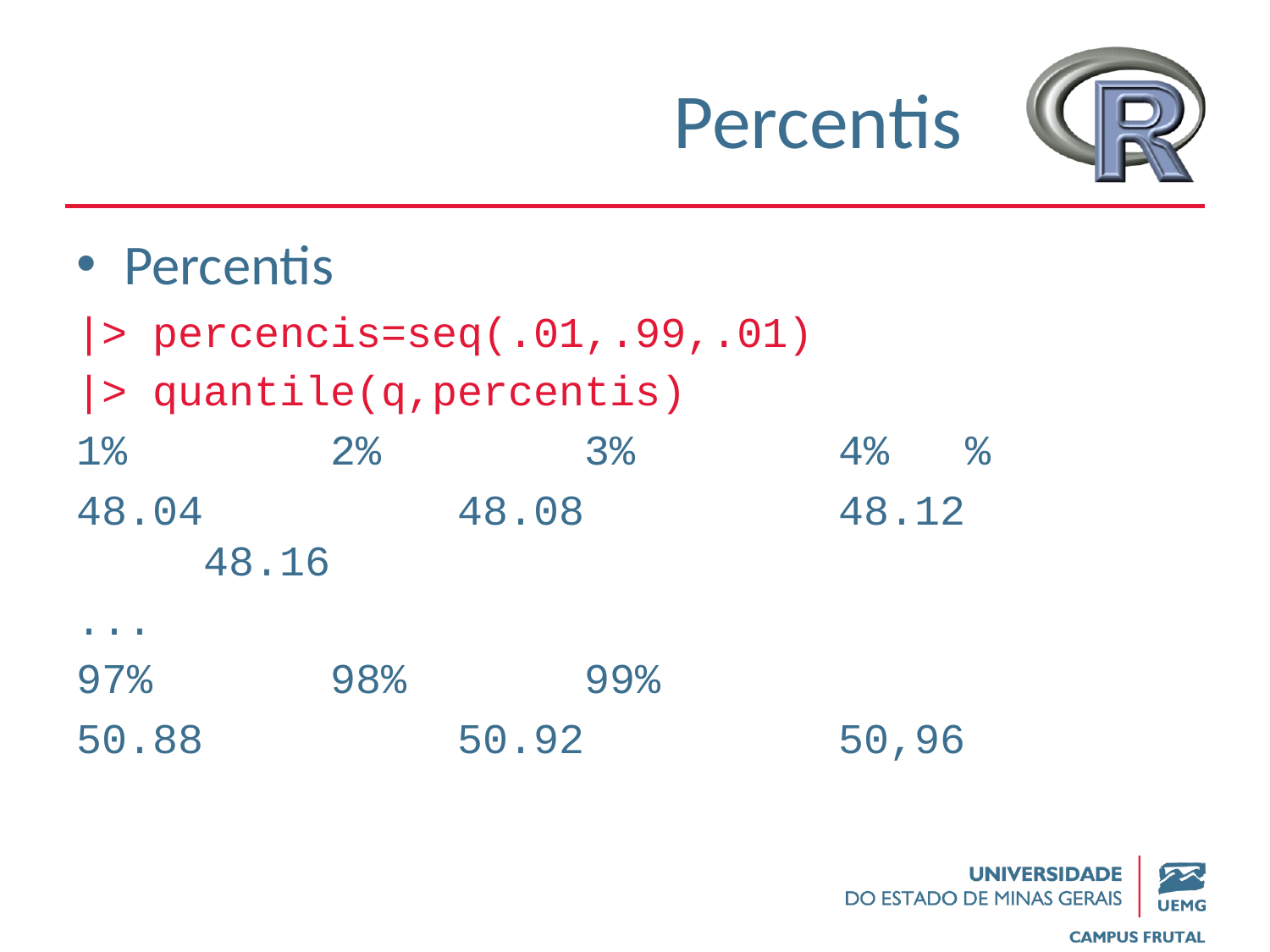

# Percentis
Percentis
|> percencis=seq(.01,.99,.01)
|> quantile(q,percentis)
1%		2%		3%		4%	%
48.04		48.08		48.12		48.16
...
97%		98%		99%
50.88		50.92		50,96